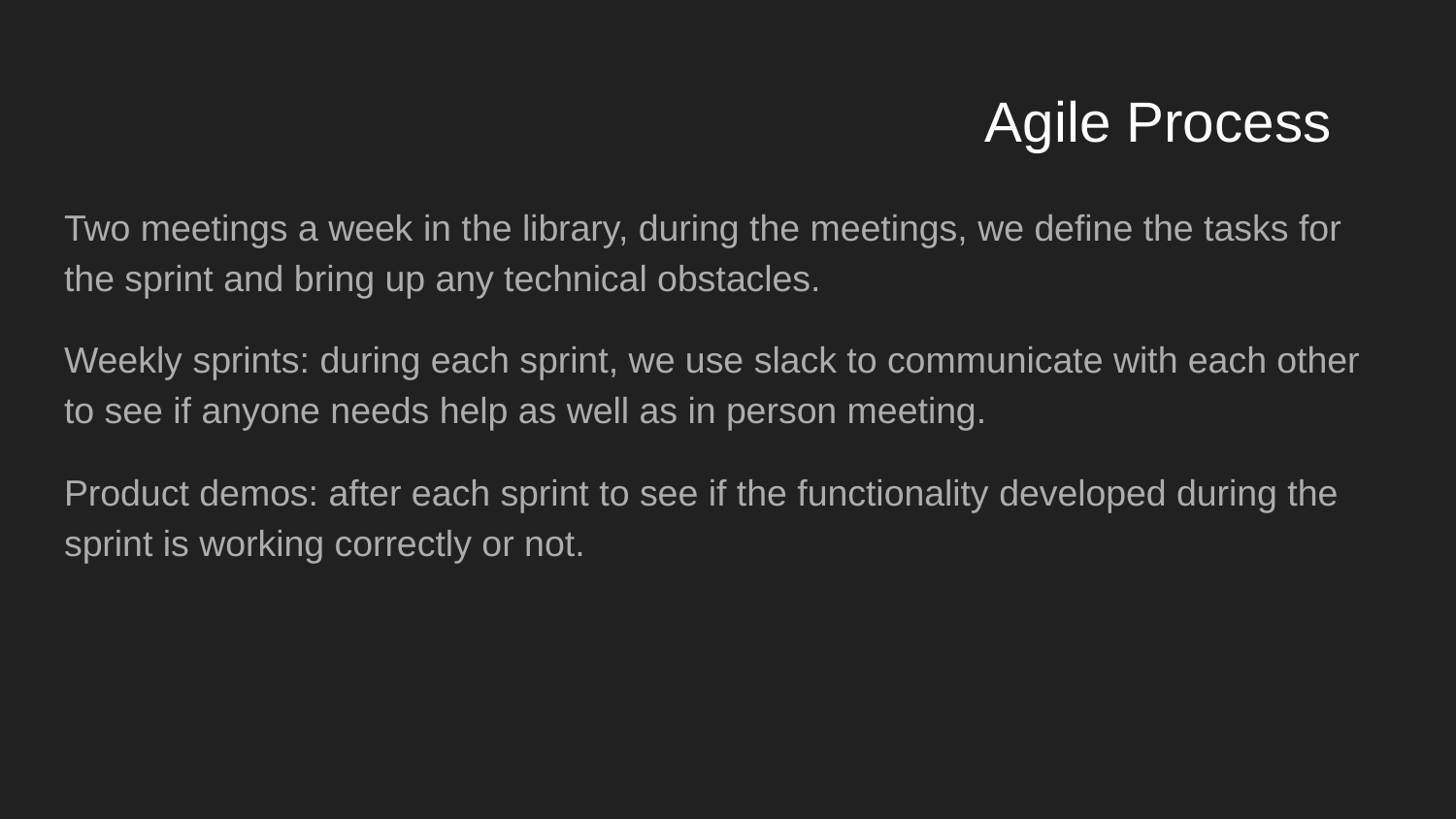

# Agile Process
Two meetings a week in the library, during the meetings, we define the tasks for the sprint and bring up any technical obstacles.
Weekly sprints: during each sprint, we use slack to communicate with each other to see if anyone needs help as well as in person meeting.
Product demos: after each sprint to see if the functionality developed during the sprint is working correctly or not.